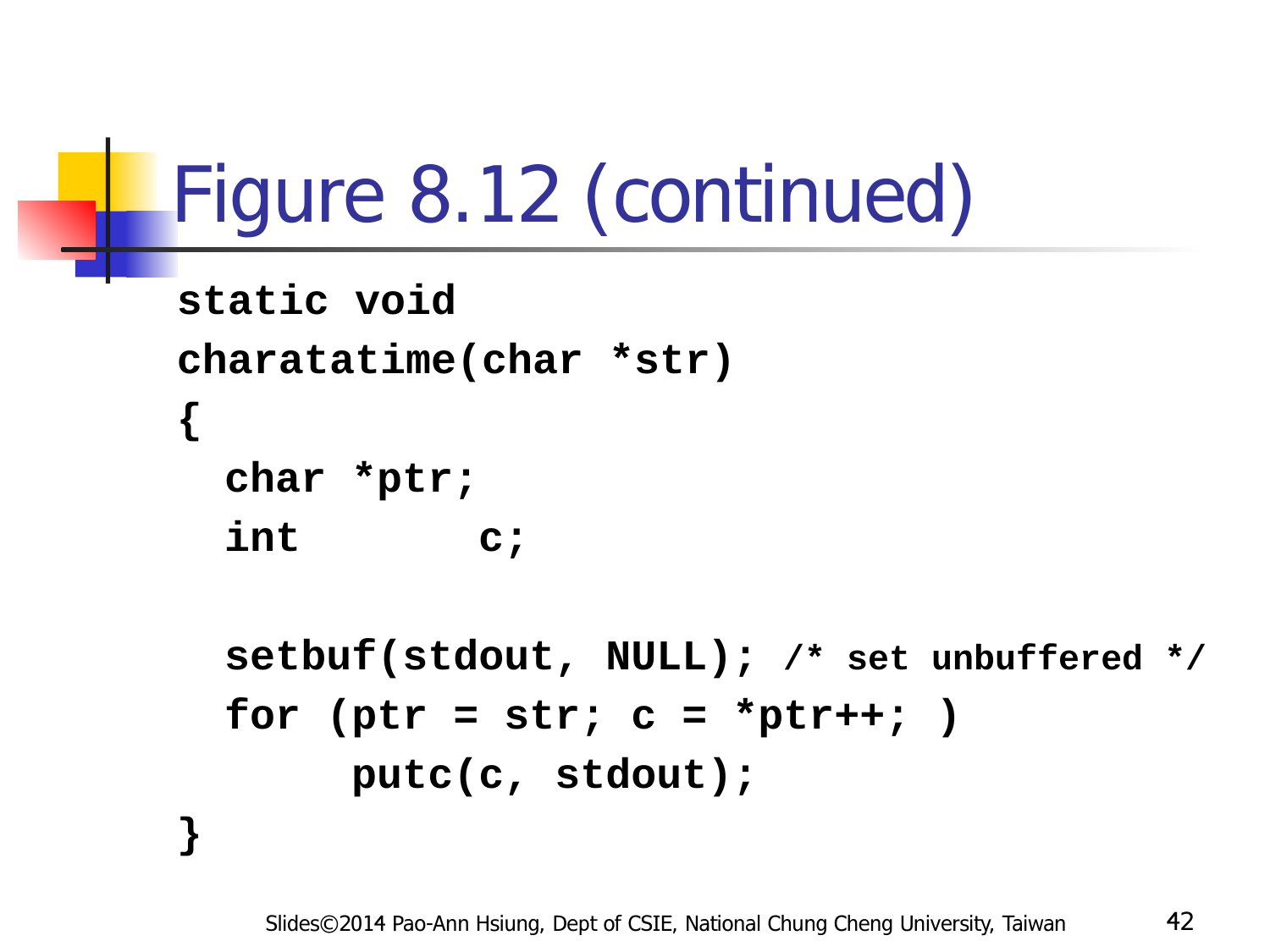

# Figure 8.12 (continued)
static void
charatatime(char *str)
{
	char	*ptr;
	int		c;

	setbuf(stdout, NULL); /* set unbuffered */
	for (ptr = str; c = *ptr++; )
		putc(c, stdout);
}
Slides©2014 Pao-Ann Hsiung, Dept of CSIE, National Chung Cheng University, Taiwan
42